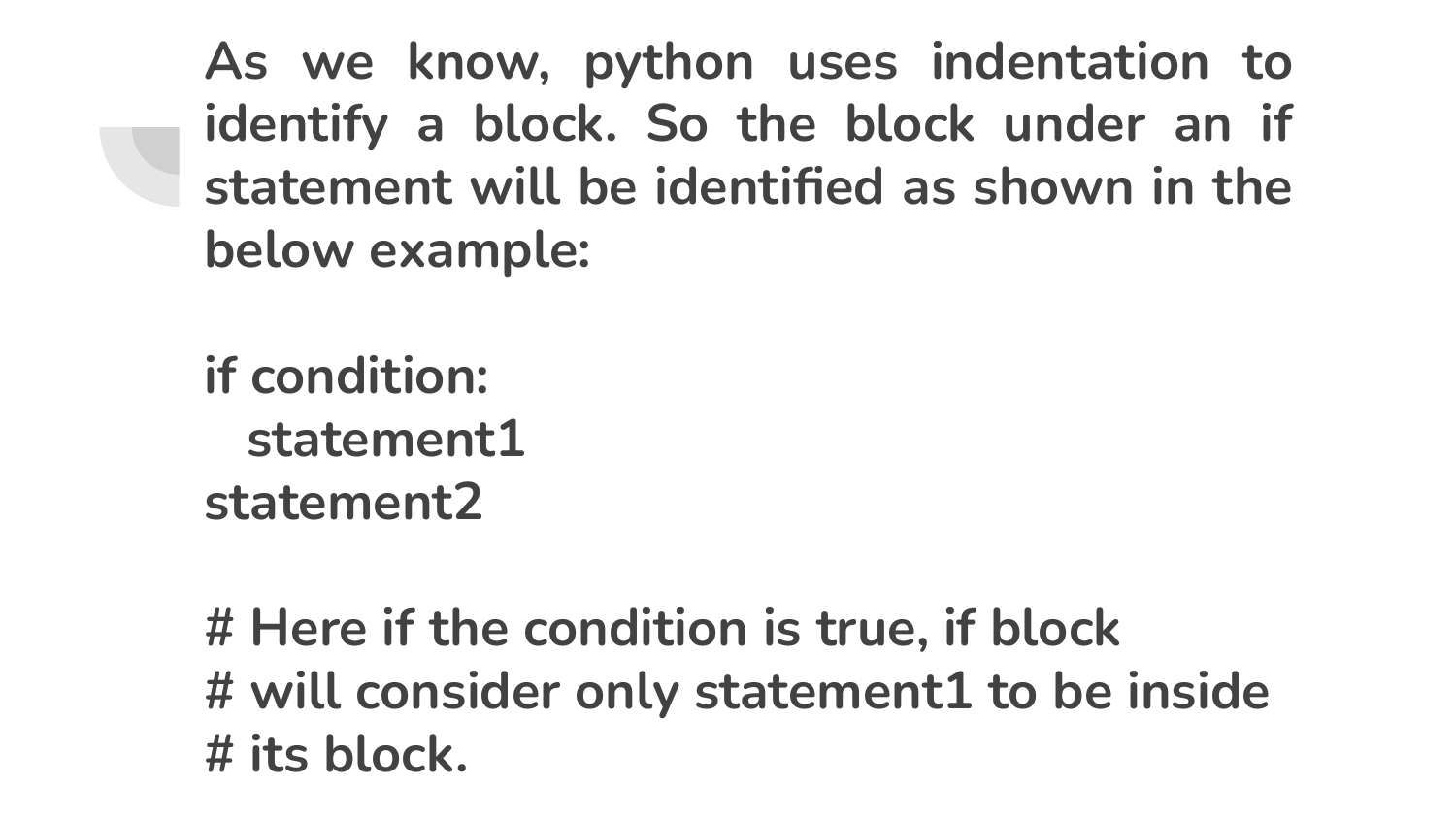

# As we know, python uses indentation to identify a block. So the block under an if statement will be identified as shown in the below example:

if condition:
   statement1
statement2

# Here if the condition is true, if block
# will consider only statement1 to be inside
# its block.